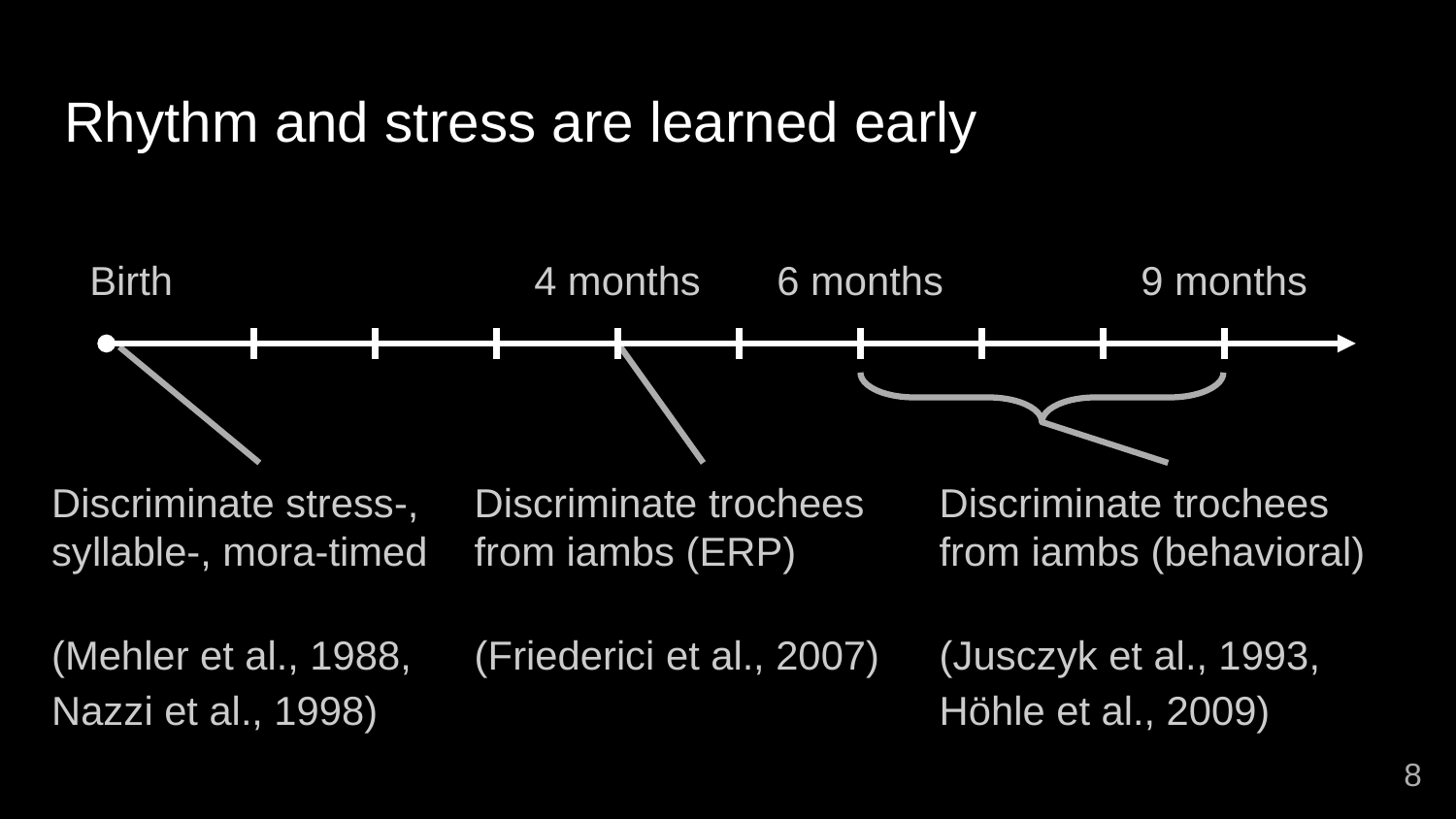

# Rhythm and stress are learned early

Birth
Discriminate stress-, syllable-, mora-timed

(Mehler et al., 1988,
Nazzi et al., 1998)

4 months
Discriminate trochees from iambs (ERP)

(Friederici et al., 2007)

6 months
9 months
Discriminate trochees from iambs (behavioral)

(Jusczyk et al., 1993,
Höhle et al., 2009)

8